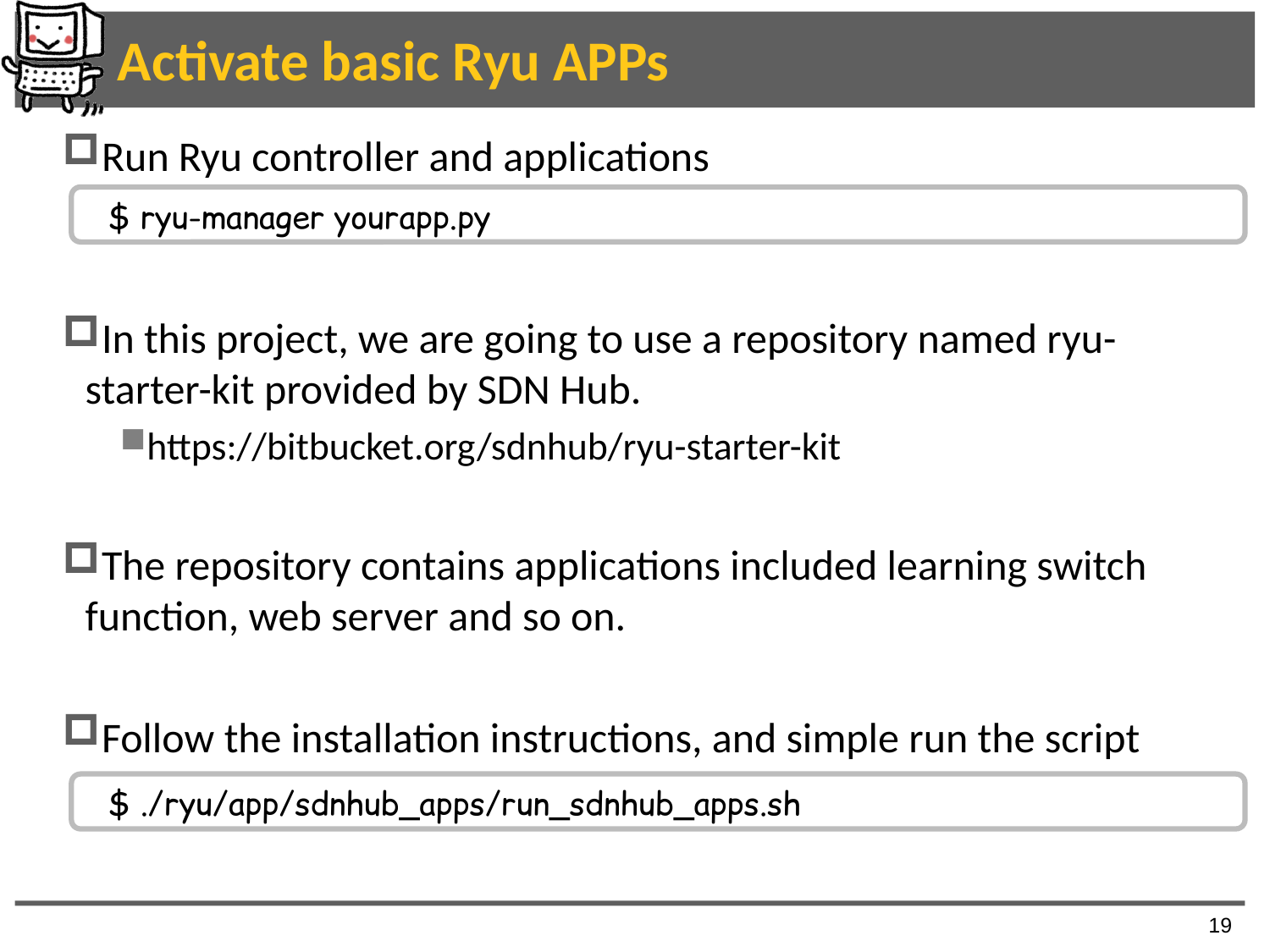

# Activate basic Ryu APPs
Run Ryu controller and applications

In this project, we are going to use a repository named ryu-starter-kit provided by SDN Hub.
https://bitbucket.org/sdnhub/ryu-starter-kit

The repository contains applications included learning switch function, web server and so on.

Follow the installation instructions, and simple run the script
$ ryu-manager yourapp.py

$ ./ryu/app/sdnhub_apps/run_sdnhub_apps.sh

19